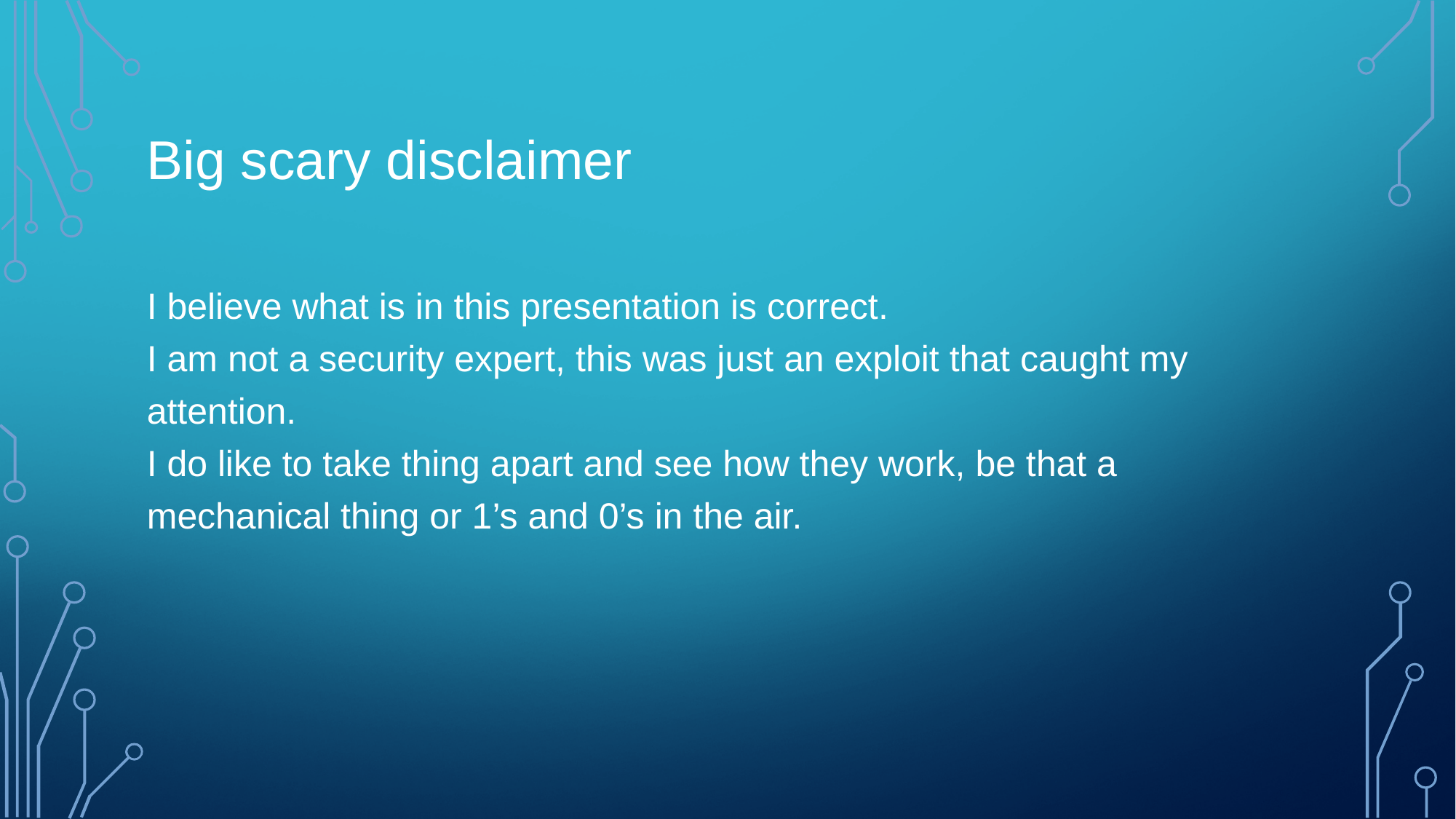

Big scary disclaimer
I believe what is in this presentation is correct.
I am not a security expert, this was just an exploit that caught my attention.
I do like to take thing apart and see how they work, be that a mechanical thing or 1’s and 0’s in the air.